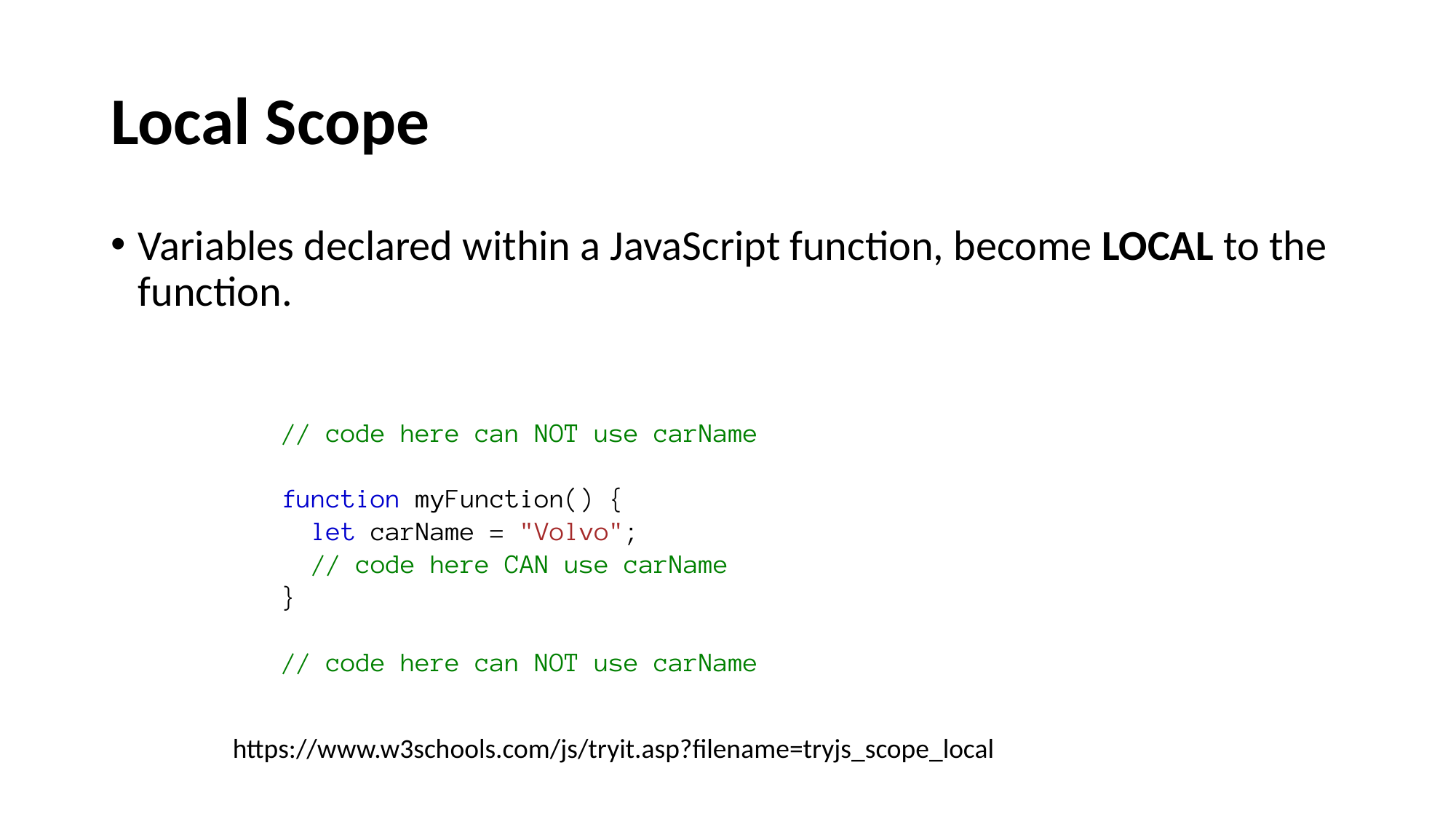

# Local Scope
Variables declared within a JavaScript function, become LOCAL to the function.

// code here can NOT use carName
function myFunction() {
  let carName = "Volvo";
  // code here CAN use carName
}
// code here can NOT use carName
https://www.w3schools.com/js/tryit.asp?filename=tryjs_scope_local